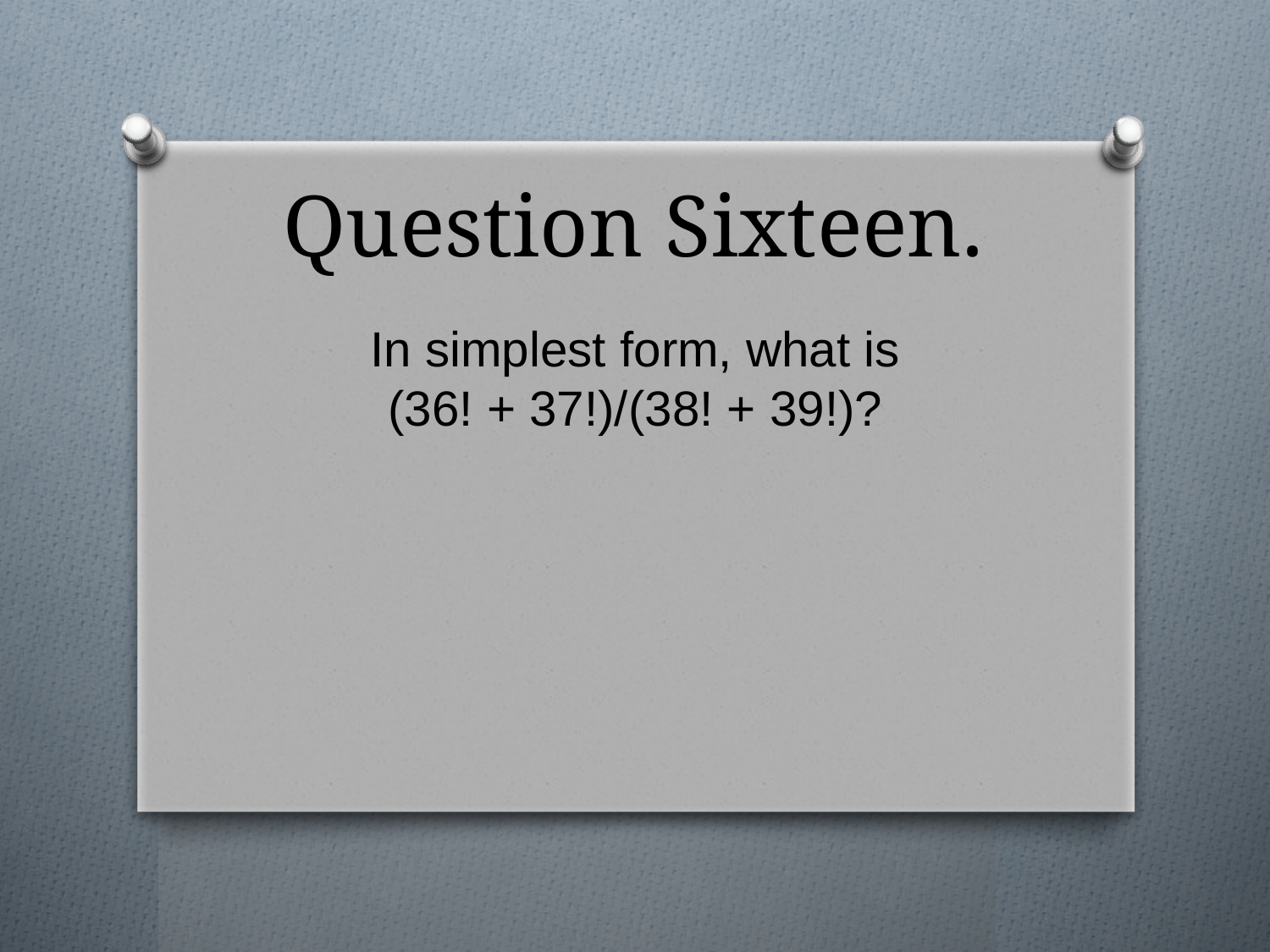

# Question Sixteen.
In simplest form, what is
(36! + 37!)/(38! + 39!)?